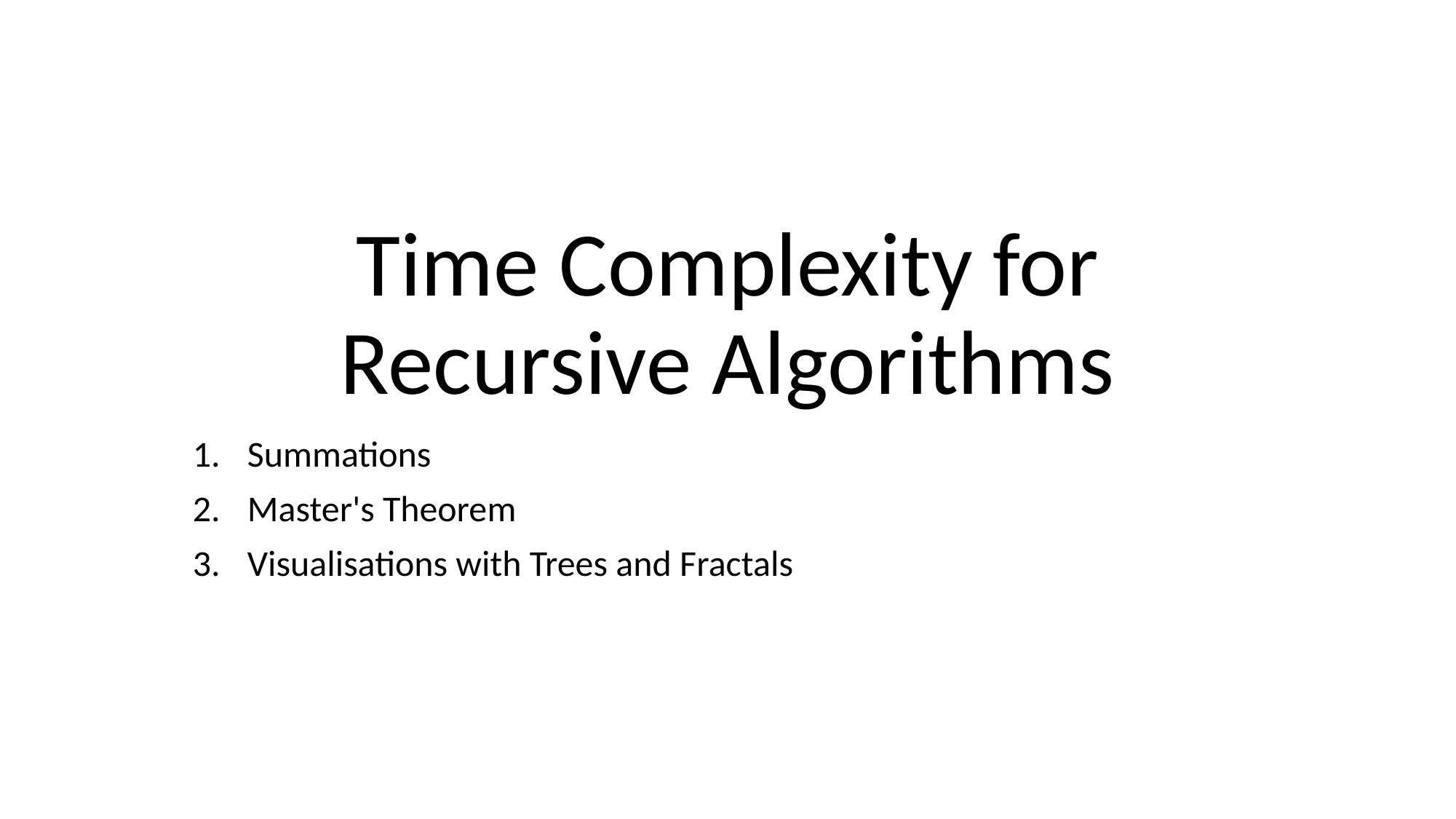

# Time Complexity for Recursive Algorithms
Summations
Master's Theorem
Visualisations with Trees and Fractals